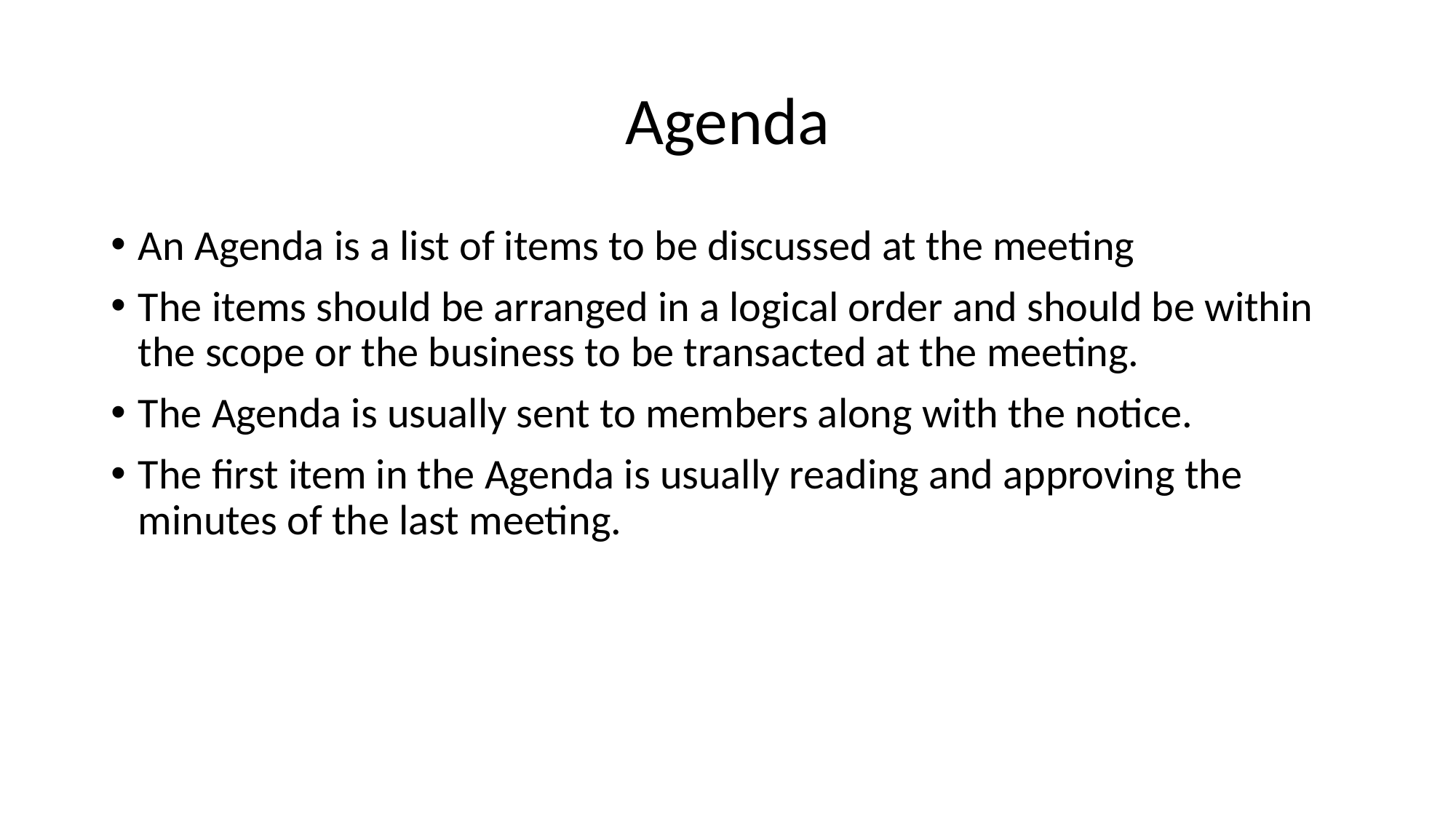

# Agenda
An Agenda is a list of items to be discussed at the meeting
The items should be arranged in a logical order and should be within the scope or the business to be transacted at the meeting.
The Agenda is usually sent to members along with the notice.
The first item in the Agenda is usually reading and approving the minutes of the last meeting.